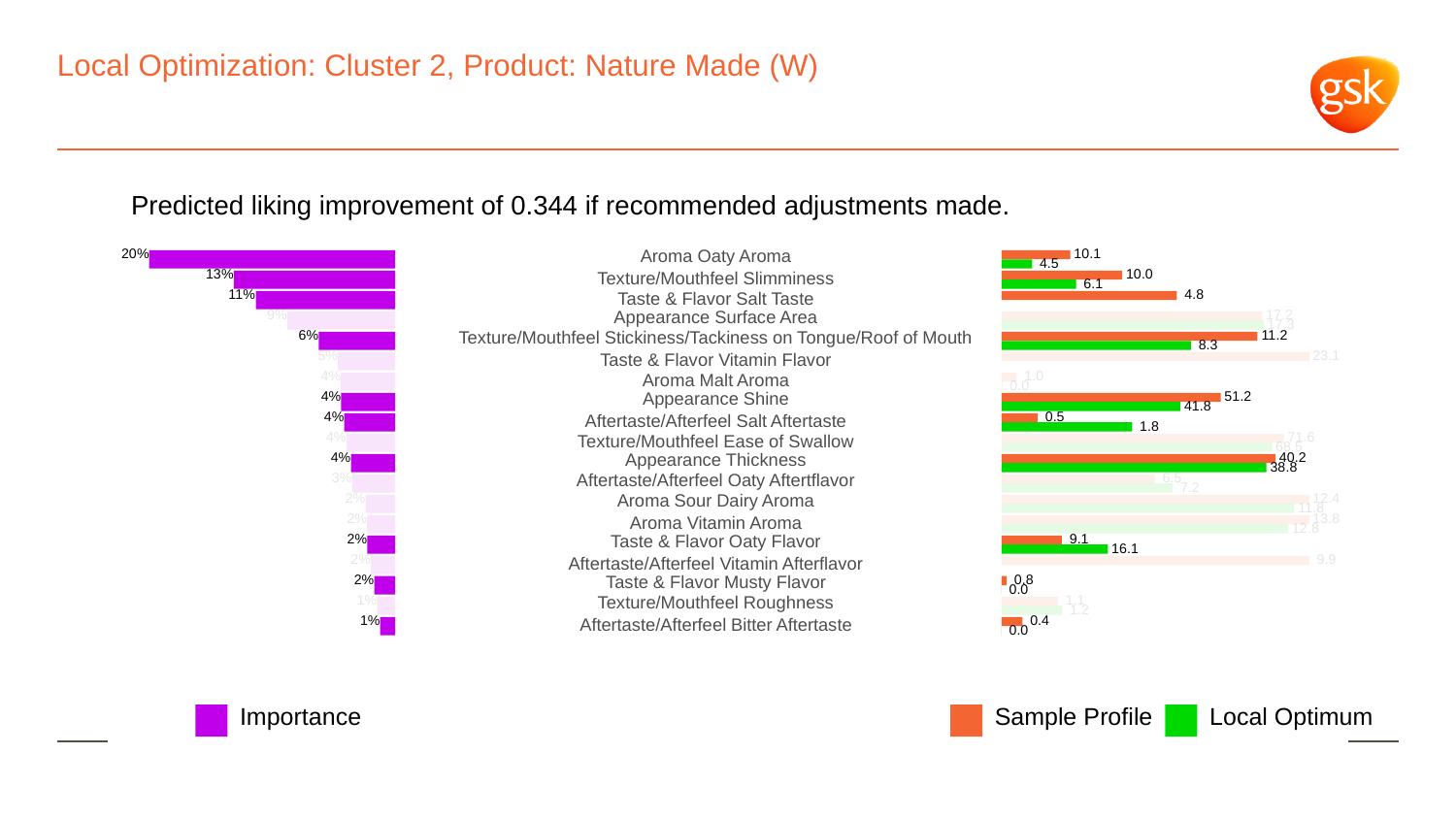

# Local Optimization: Cluster 2, Product: Nature Made (W)

Predicted liking improvement of 0.344 if recommended adjustments made.

20%
Aroma Oaty Aroma
 10.1

  4.5

13%
 10.0

Texture/Mouthfeel Slimminess
  6.1

11%
  4.8

Taste & Flavor Salt Taste
9%
Appearance Surface Area
 17.2

 17.3

6%
Texture/Mouthfeel Stickiness/Tackiness on Tongue/Roof of Mouth
 11.2

  8.3

5%
 23.1

Taste & Flavor Vitamin Flavor
4%
  1.0

Aroma Malt Aroma
  0.0

4%
 51.2
Appearance Shine

 41.8

4%
  0.5

Aftertaste/Afterfeel Salt Aftertaste
  1.8

4%
 71.6

Texture/Mouthfeel Ease of Swallow
 68.5

4%
 40.2
Appearance Thickness

 38.8

3%
Aftertaste/Afterfeel Oaty Aftertflavor
  6.5

  7.2
2%
Aroma Sour Dairy Aroma
 12.4

 11.8

2%
 13.8

Aroma Vitamin Aroma
 12.8

2%
Taste & Flavor Oaty Flavor
  9.1

 16.1

2%
  9.9

Aftertaste/Afterfeel Vitamin Afterflavor
2%
Taste & Flavor Musty Flavor
  0.8

  0.0

1%
Texture/Mouthfeel Roughness
  1.1

  1.2
1%
  0.4

Aftertaste/Afterfeel Bitter Aftertaste
  0.0

Local Optimum
Sample Profile
Importance